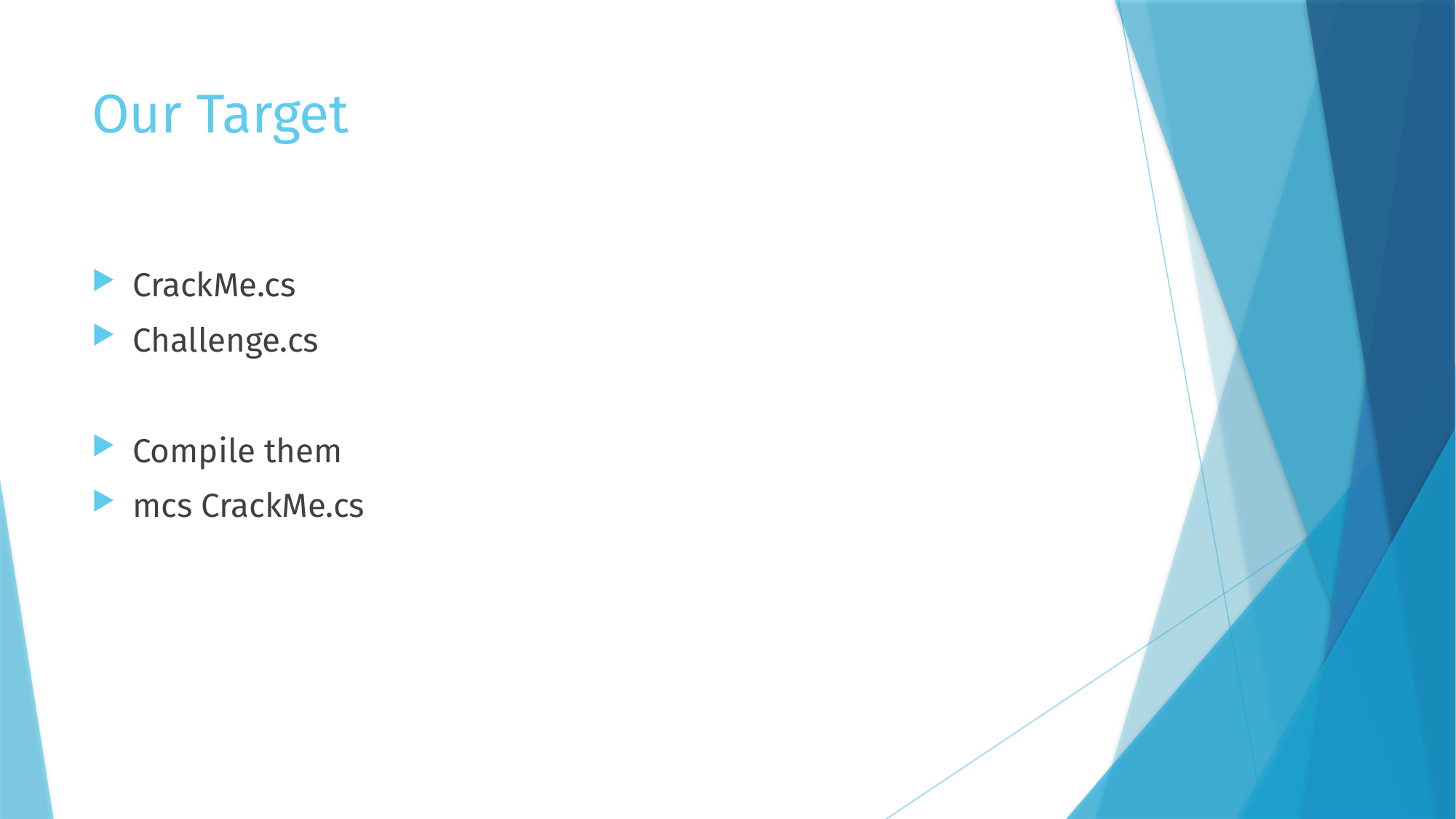

# Our Target
CrackMe.cs
Challenge.cs

Compile them
mcs CrackMe.cs